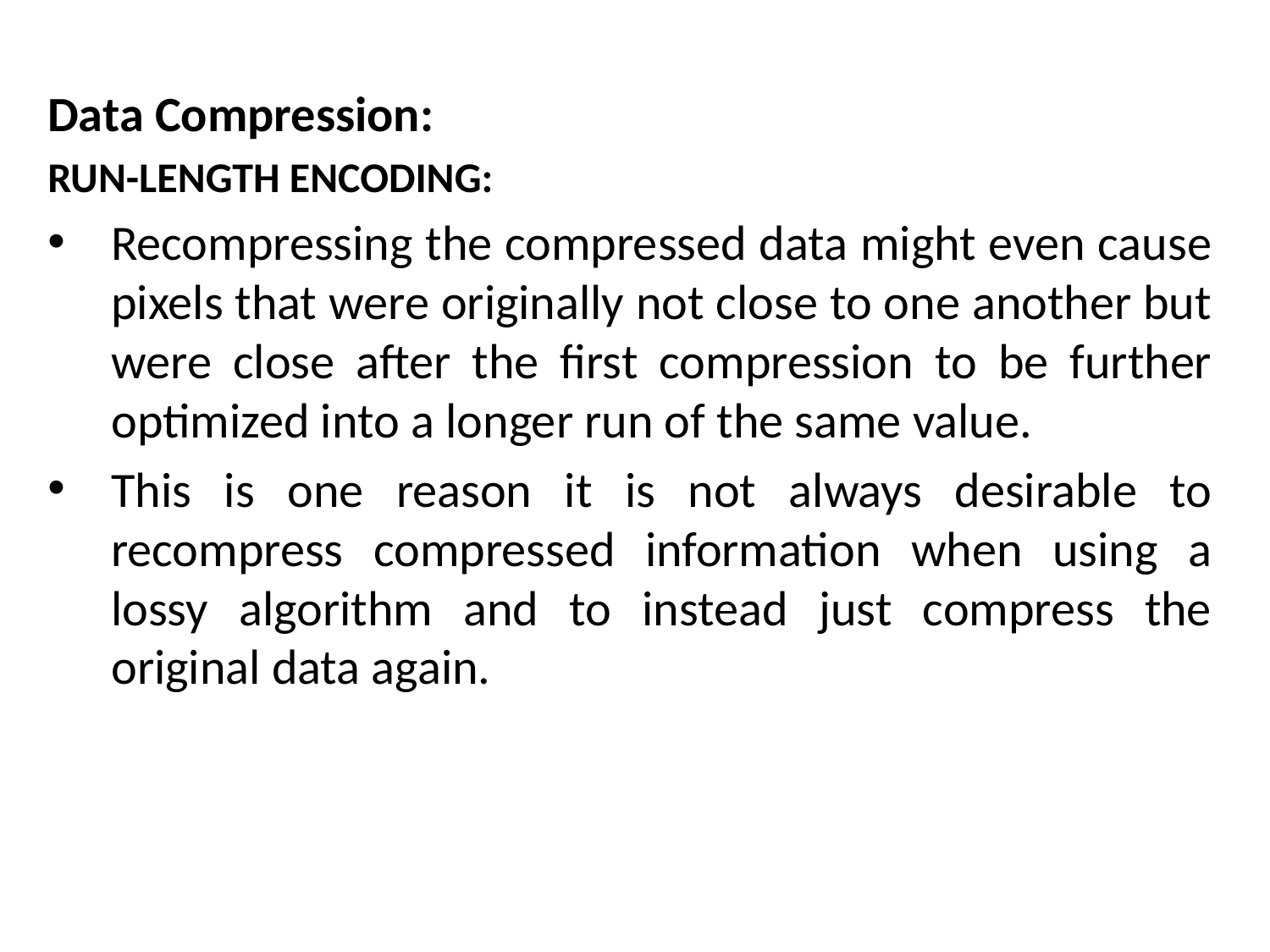

Data Compression:
RUN-LENGTH ENCODING:
Recompressing the compressed data might even cause pixels that were originally not close to one another but were close after the first compression to be further optimized into a longer run of the same value.
This is one reason it is not always desirable to recompress compressed information when using a lossy algorithm and to instead just compress the original data again.
# The Mathematical side of games